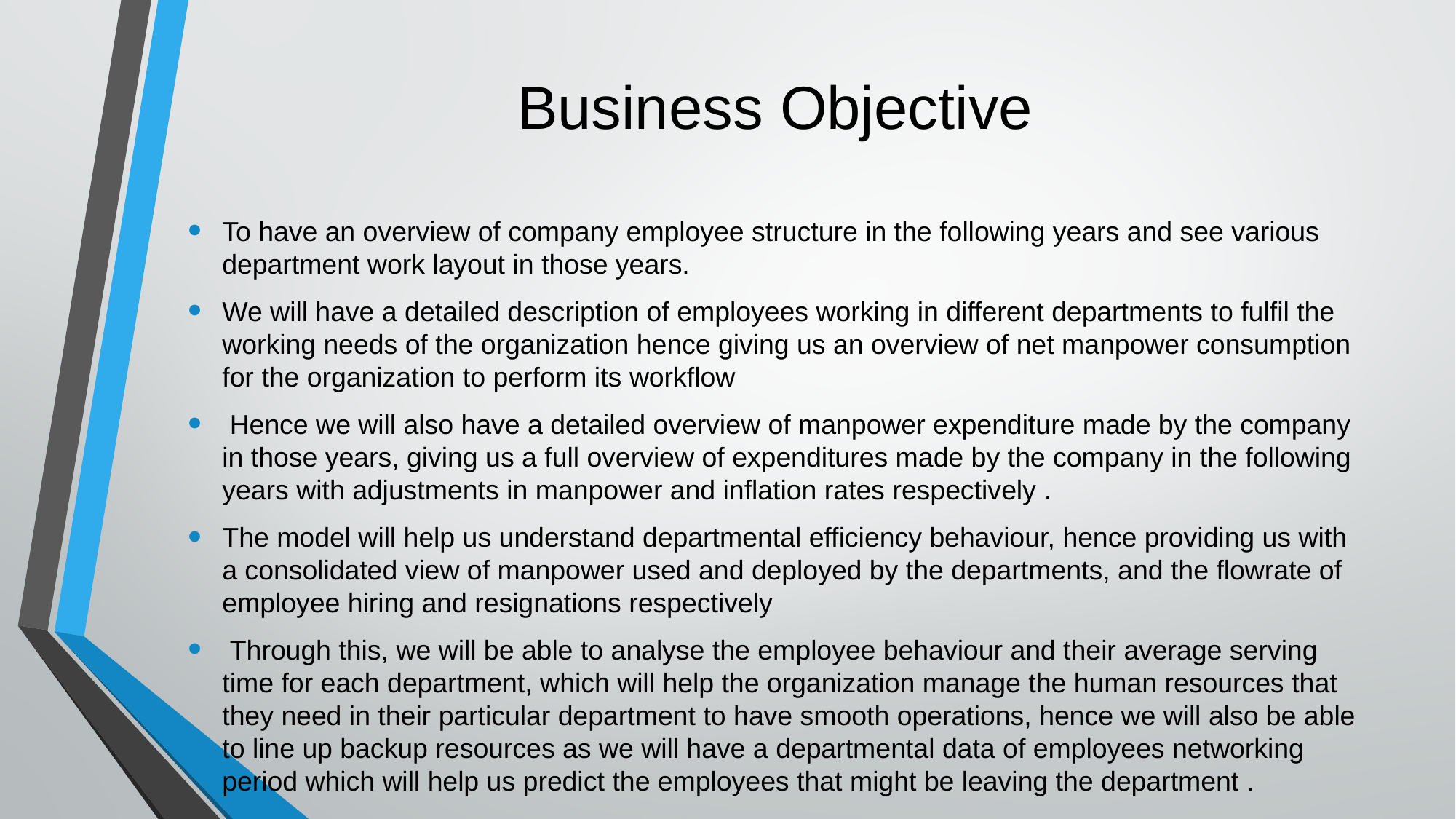

# Business Objective
To have an overview of company employee structure in the following years and see various department work layout in those years.
We will have a detailed description of employees working in different departments to fulfil the working needs of the organization hence giving us an overview of net manpower consumption for the organization to perform its workflow
 Hence we will also have a detailed overview of manpower expenditure made by the company in those years, giving us a full overview of expenditures made by the company in the following years with adjustments in manpower and inflation rates respectively .
The model will help us understand departmental efficiency behaviour, hence providing us with a consolidated view of manpower used and deployed by the departments, and the flowrate of employee hiring and resignations respectively
 Through this, we will be able to analyse the employee behaviour and their average serving time for each department, which will help the organization manage the human resources that they need in their particular department to have smooth operations, hence we will also be able to line up backup resources as we will have a departmental data of employees networking period which will help us predict the employees that might be leaving the department .